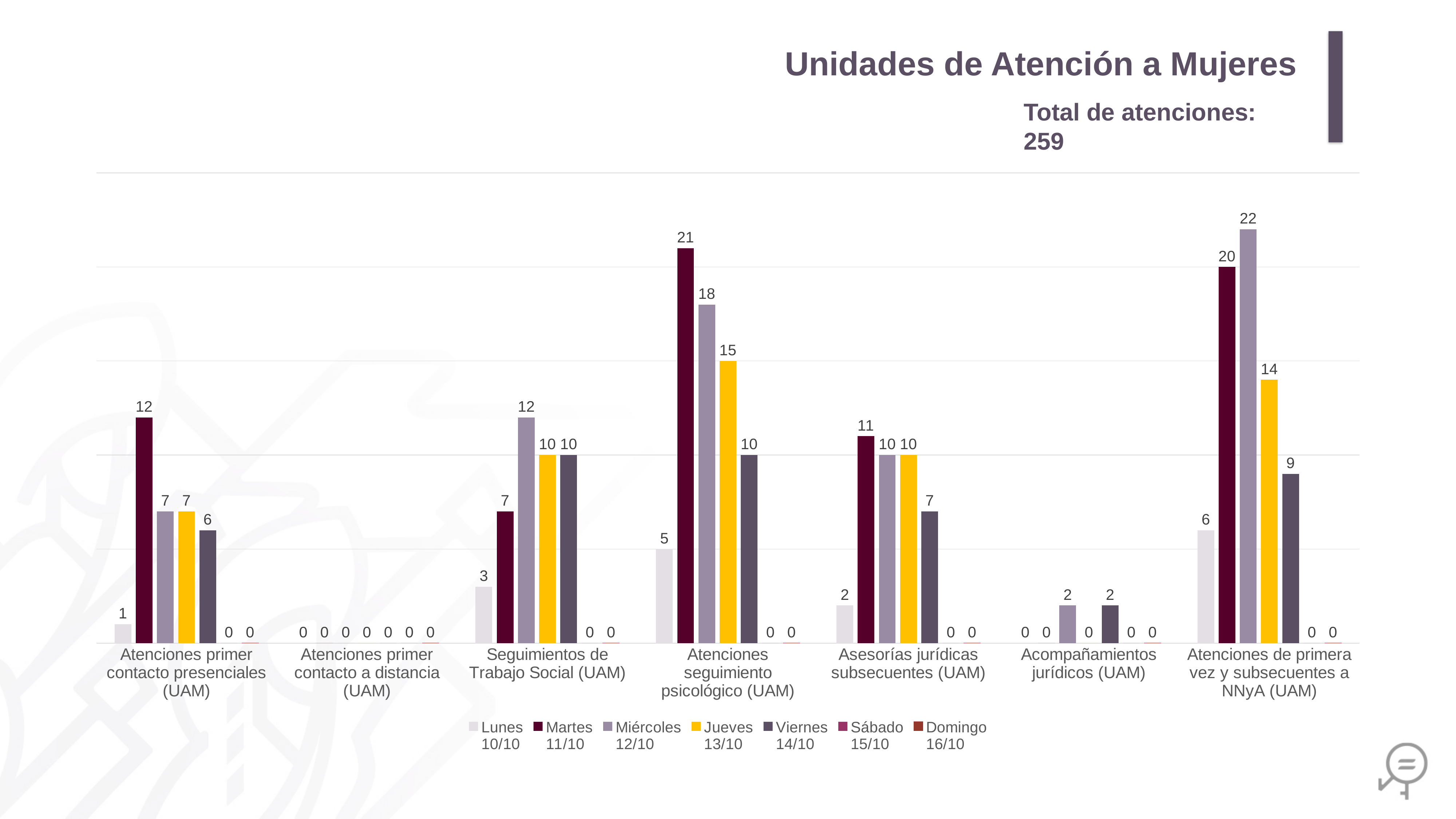

Unidades de Atención a Mujeres
Total de atenciones: 259

### Chart

| Category | Lunes
10/10 | Martes
11/10 | Miércoles
12/10 | Jueves
13/10 | Viernes
14/10 | Sábado
15/10 | Domingo
16/10 |
|---|---|---|---|---|---|---|---|
| Atenciones primer contacto presenciales (UAM) | 1.0 | 12.0 | 7.0 | 7.0 | 6.0 | 0.0 | 0.0 |
| Atenciones primer contacto a distancia (UAM) | 0.0 | 0.0 | 0.0 | 0.0 | 0.0 | 0.0 | 0.0 |
| Seguimientos de Trabajo Social (UAM) | 3.0 | 7.0 | 12.0 | 10.0 | 10.0 | 0.0 | 0.0 |
| Atenciones seguimiento psicológico (UAM) | 5.0 | 21.0 | 18.0 | 15.0 | 10.0 | 0.0 | 0.0 |
| Asesorías jurídicas subsecuentes (UAM) | 2.0 | 11.0 | 10.0 | 10.0 | 7.0 | 0.0 | 0.0 |
| Acompañamientos jurídicos (UAM) | 0.0 | 0.0 | 2.0 | 0.0 | 2.0 | 0.0 | 0.0 |
| Atenciones de primera vez y subsecuentes a NNyA (UAM) | 6.0 | 20.0 | 22.0 | 14.0 | 9.0 | 0.0 | 0.0 |